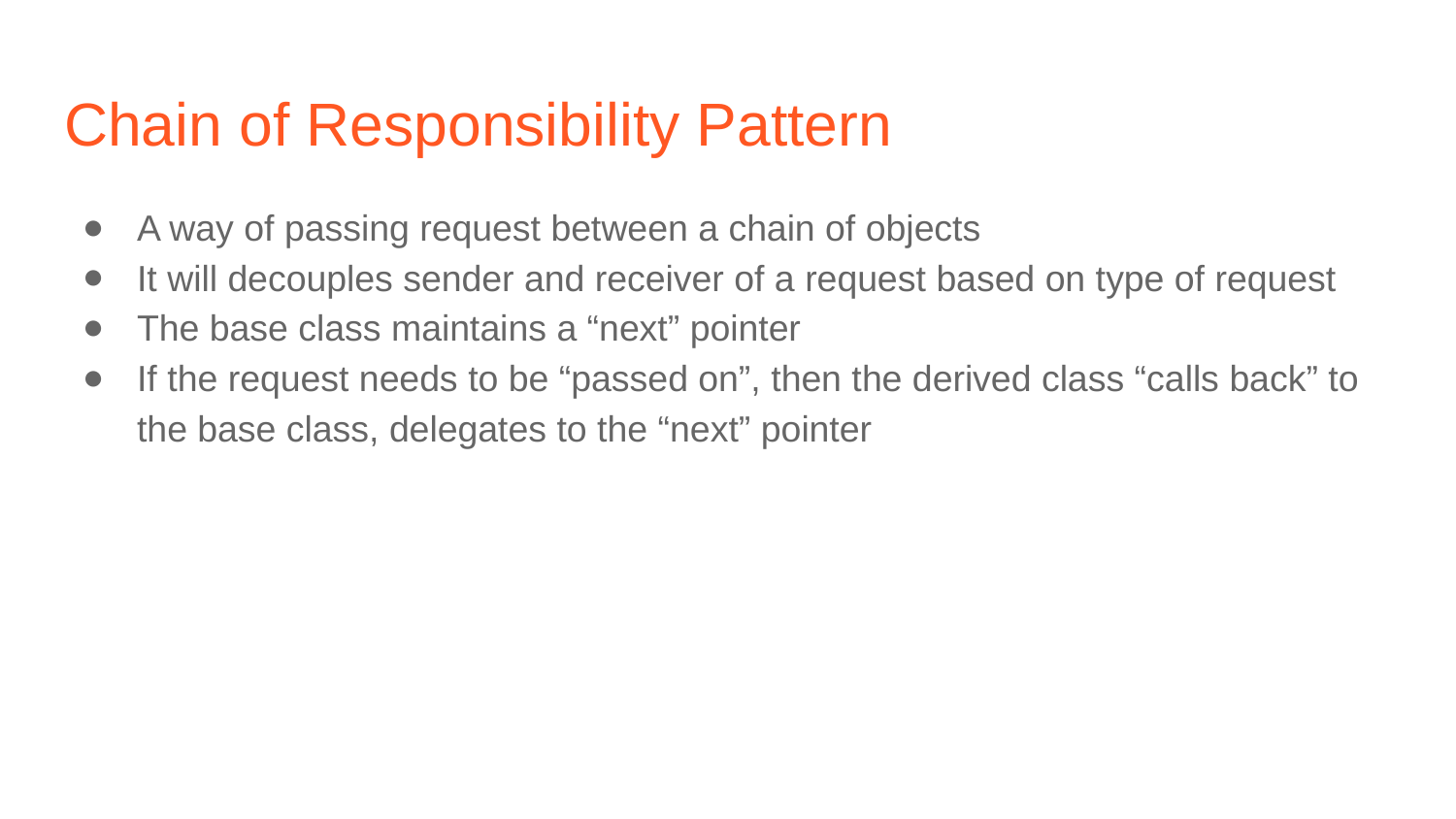

# Chain of Responsibility Pattern
A way of passing request between a chain of objects
It will decouples sender and receiver of a request based on type of request
The base class maintains a “next” pointer
If the request needs to be “passed on”, then the derived class “calls back” to the base class, delegates to the “next” pointer